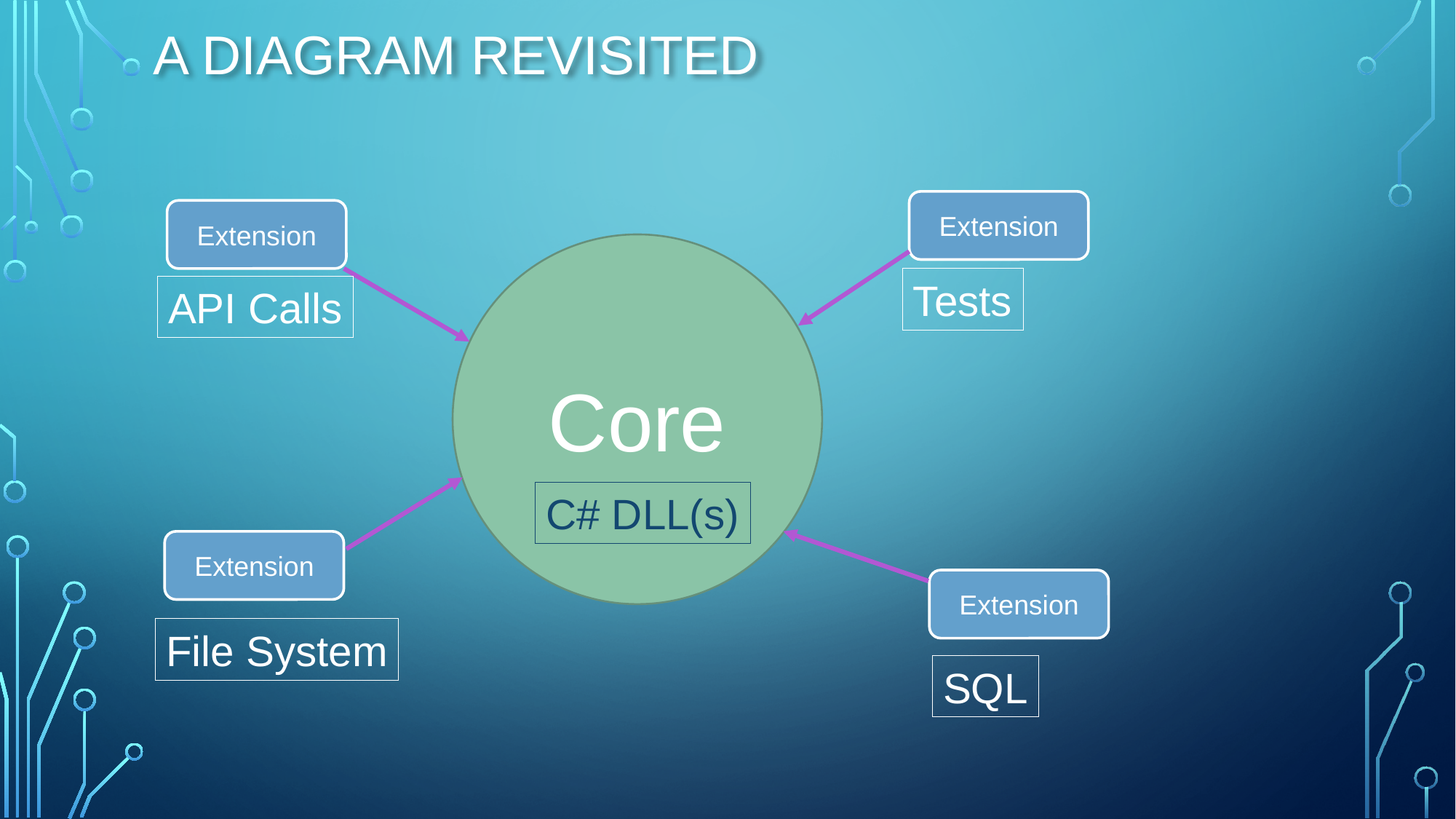

# A diagram Revisited
Extension
Extension
Core
Tests
API Calls
C# DLL(s)
Extension
Extension
File System
SQL